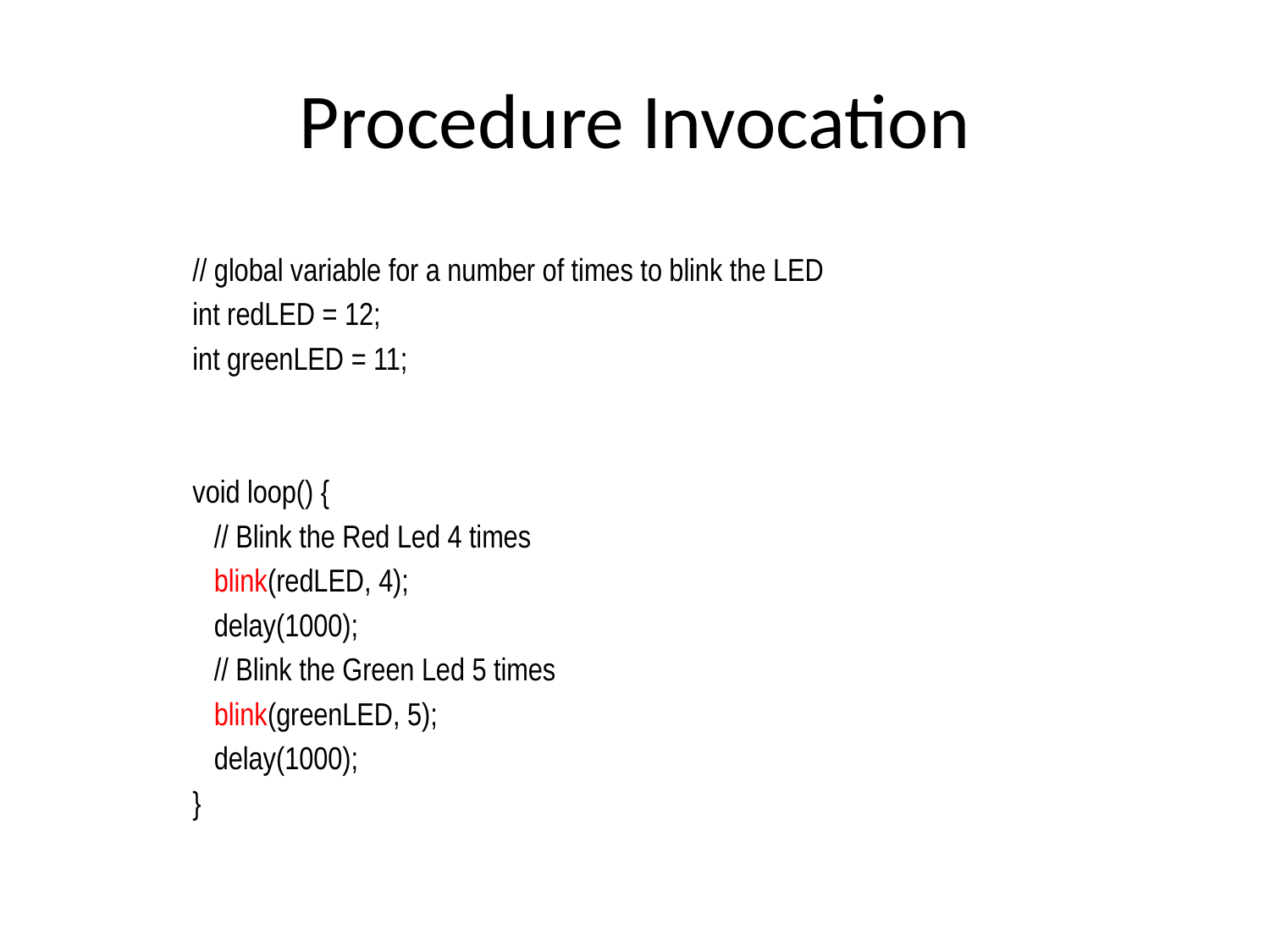

# Procedure Invocation
// global variable for a number of times to blink the LED
int redLED = 12;
int greenLED = 11;

void loop() {
   // Blink the Red Led 4 times
   blink(redLED, 4);
   delay(1000);
   // Blink the Green Led 5 times
   blink(greenLED, 5);
   delay(1000);
}